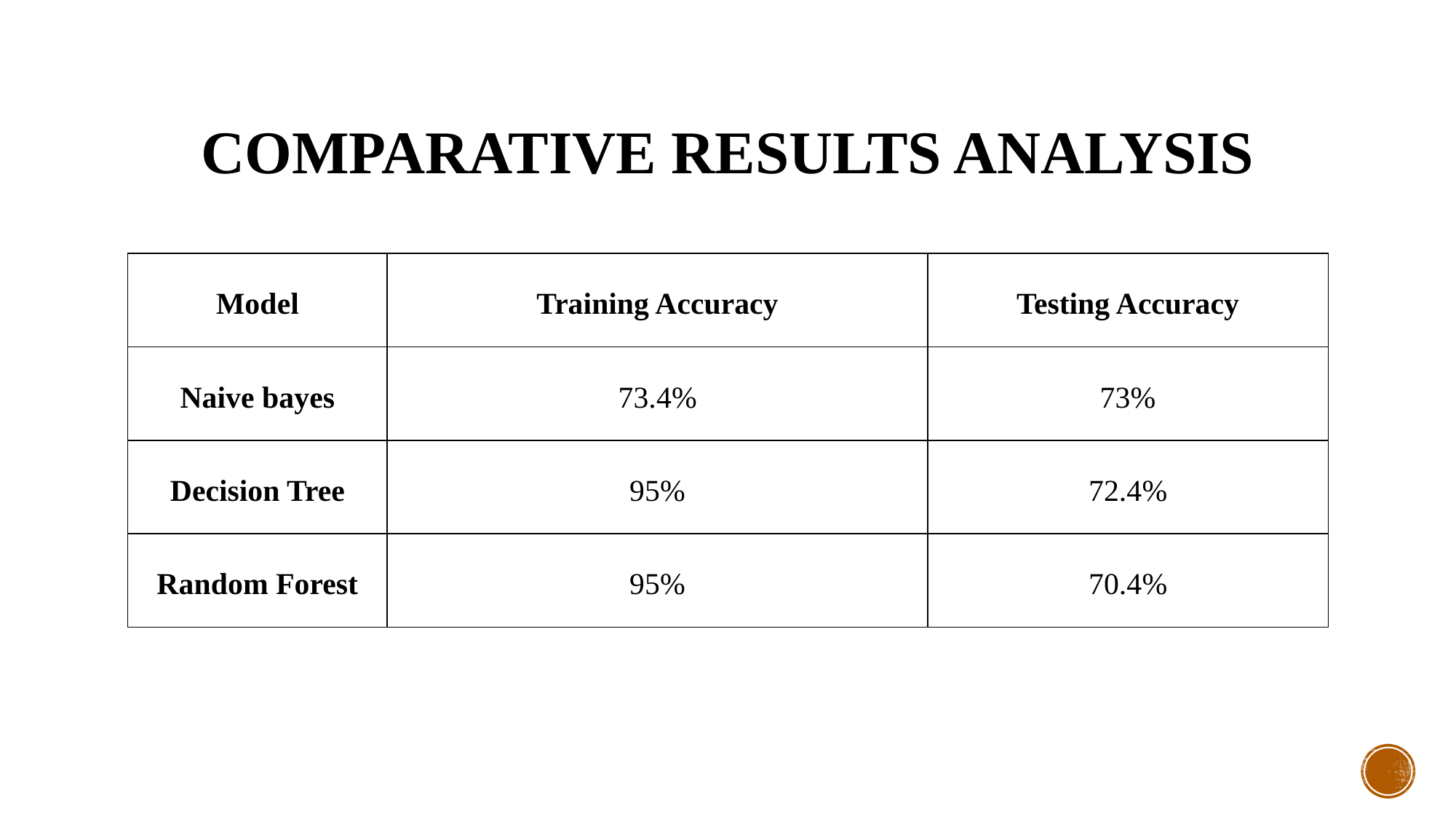

# Comparative results analysis
| Model | Training Accuracy | Testing Accuracy |
| --- | --- | --- |
| Naive bayes | 73.4% | 73% |
| Decision Tree | 95% | 72.4% |
| Random Forest | 95% | 70.4% |